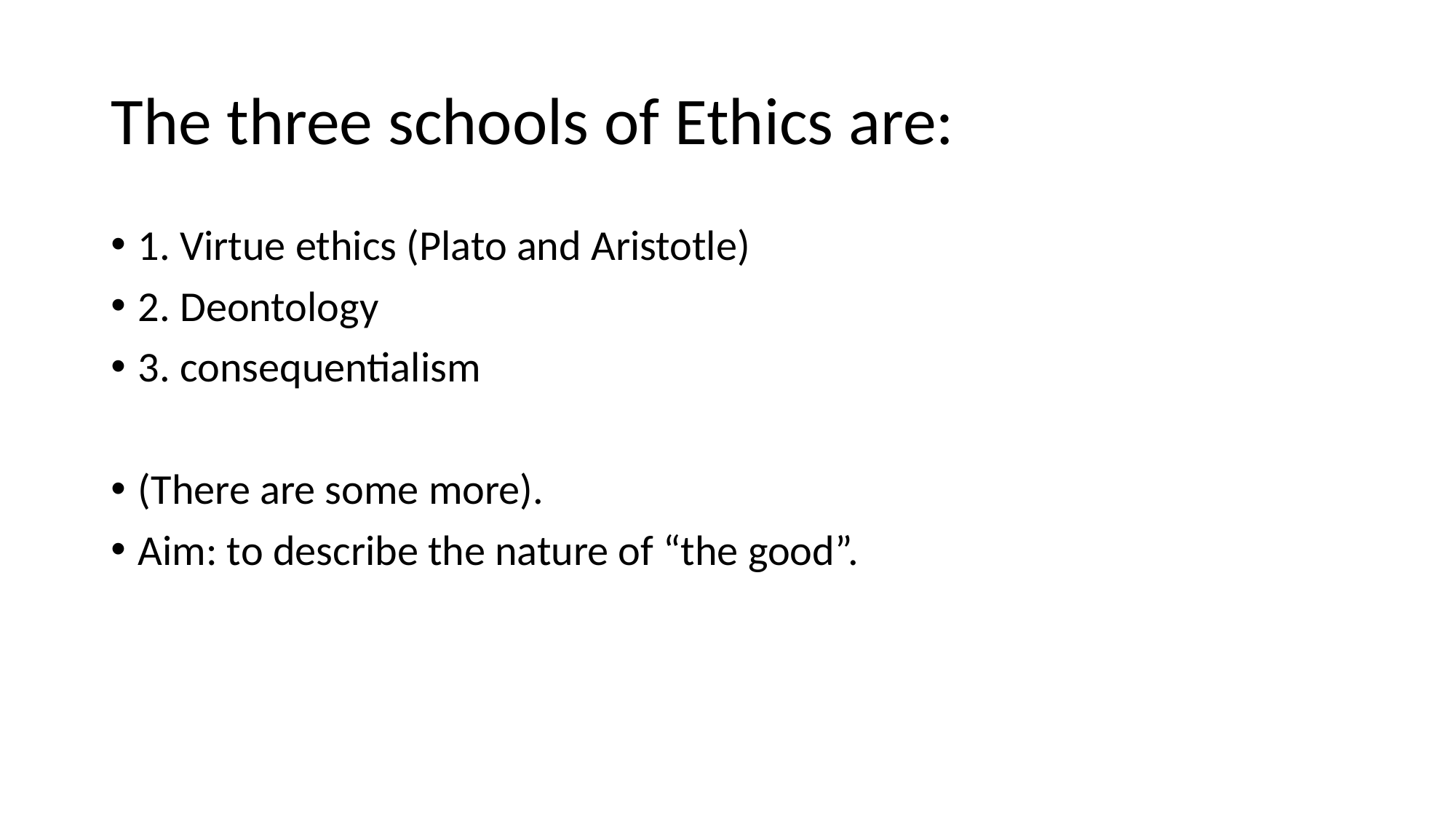

# The three schools of Ethics are:
1. Virtue ethics (Plato and Aristotle)
2. Deontology
3. consequentialism

(There are some more).
Aim: to describe the nature of “the good”.